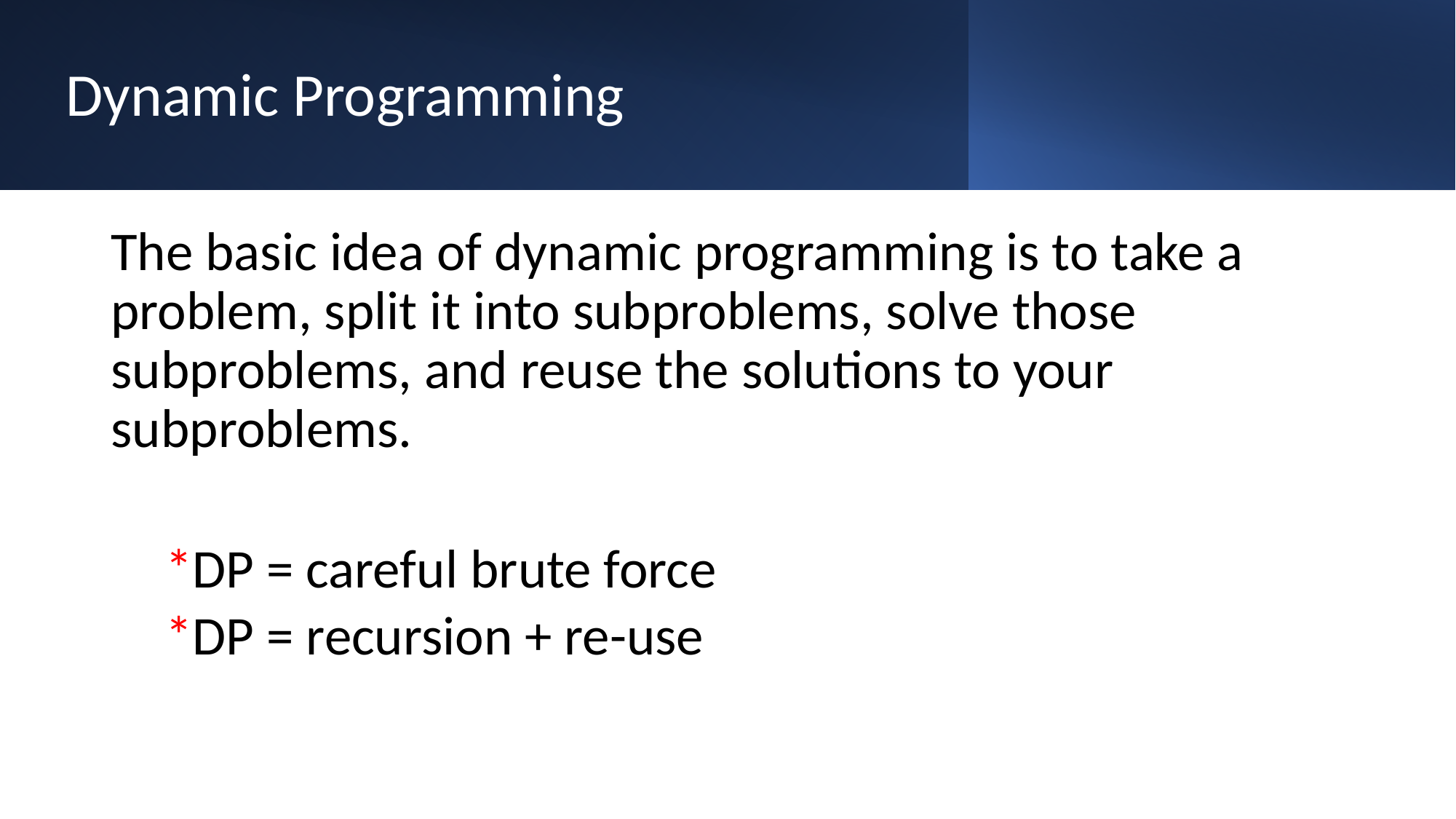

# Dynamic Programming
The basic idea of dynamic programming is to take a problem, split it into subproblems, solve those subproblems, and reuse the solutions to your subproblems.

*DP = careful brute force
*DP = recursion + re-use